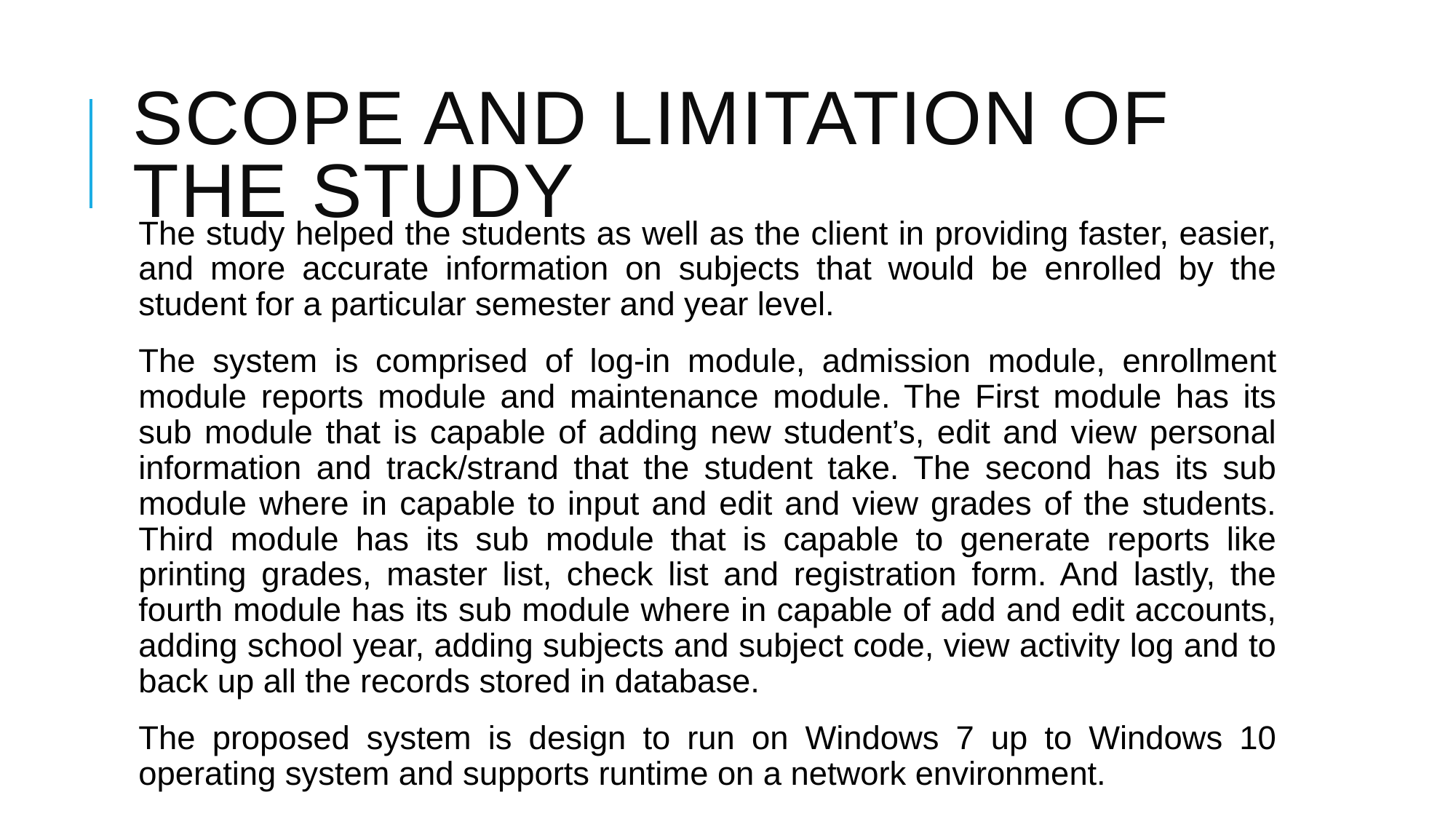

# Scope and limitation of the study
The study helped the students as well as the client in providing faster, easier, and more accurate information on subjects that would be enrolled by the student for a particular semester and year level.
The system is comprised of log-in module, admission module, enrollment module reports module and maintenance module. The First module has its sub module that is capable of adding new student’s, edit and view personal information and track/strand that the student take. The second has its sub module where in capable to input and edit and view grades of the students. Third module has its sub module that is capable to generate reports like printing grades, master list, check list and registration form. And lastly, the fourth module has its sub module where in capable of add and edit accounts, adding school year, adding subjects and subject code, view activity log and to back up all the records stored in database.
The proposed system is design to run on Windows 7 up to Windows 10 operating system and supports runtime on a network environment.